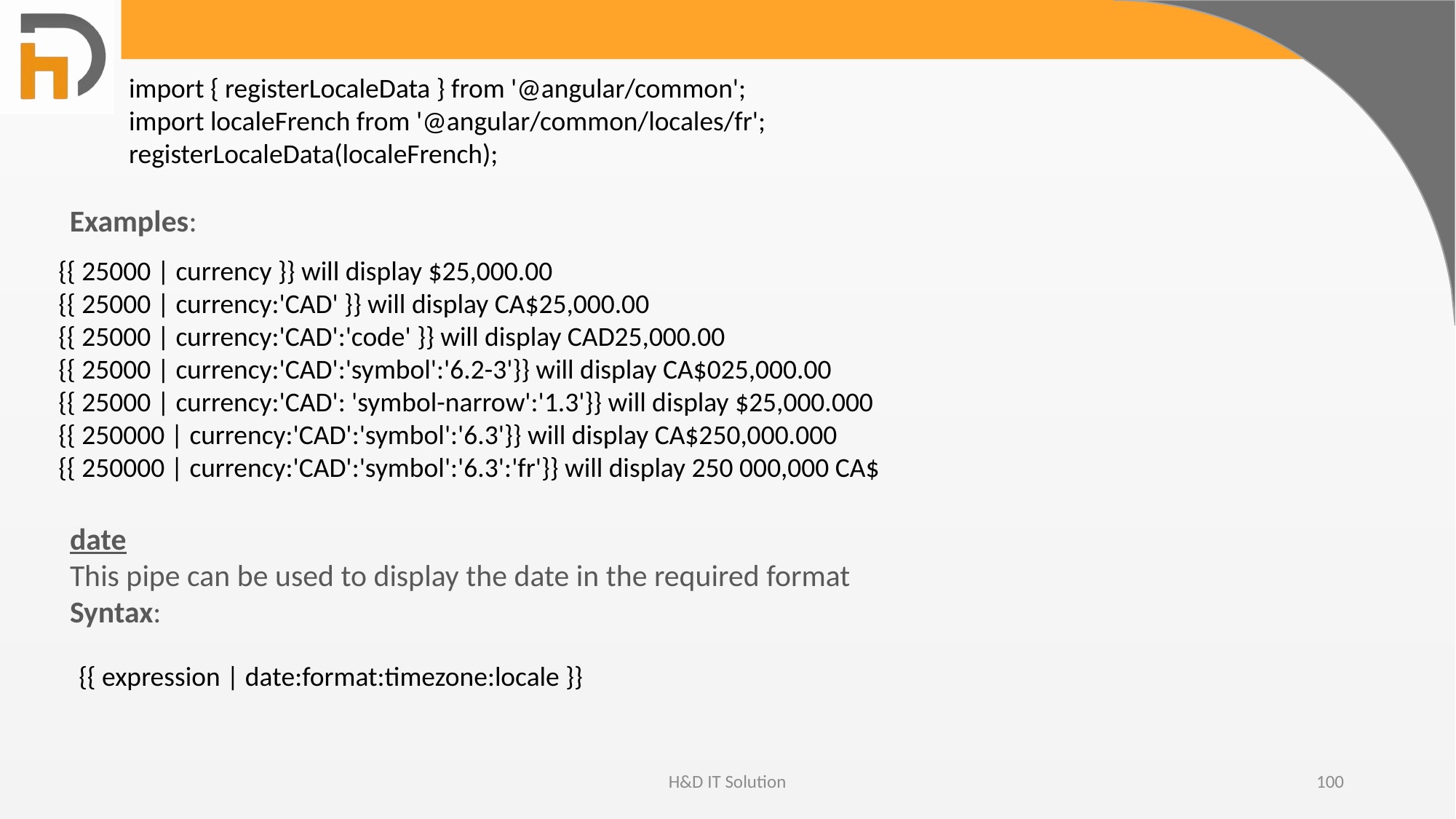

import { registerLocaleData } from '@angular/common';
import localeFrench from '@angular/common/locales/fr';
registerLocaleData(localeFrench);
Examples:
{{ 25000 | currency }} will display $25,000.00
{{ 25000 | currency:'CAD' }} will display CA$25,000.00
{{ 25000 | currency:'CAD':'code' }} will display CAD25,000.00
{{ 25000 | currency:'CAD':'symbol':'6.2-3'}} will display CA$025,000.00
{{ 25000 | currency:'CAD': 'symbol-narrow':'1.3'}} will display $25,000.000
{{ 250000 | currency:'CAD':'symbol':'6.3'}} will display CA$250,000.000
{{ 250000 | currency:'CAD':'symbol':'6.3':'fr'}} will display 250 000,000 CA$
date
This pipe can be used to display the date in the required format
Syntax:
{{ expression | date:format:timezone:locale }}
H&D IT Solution
100